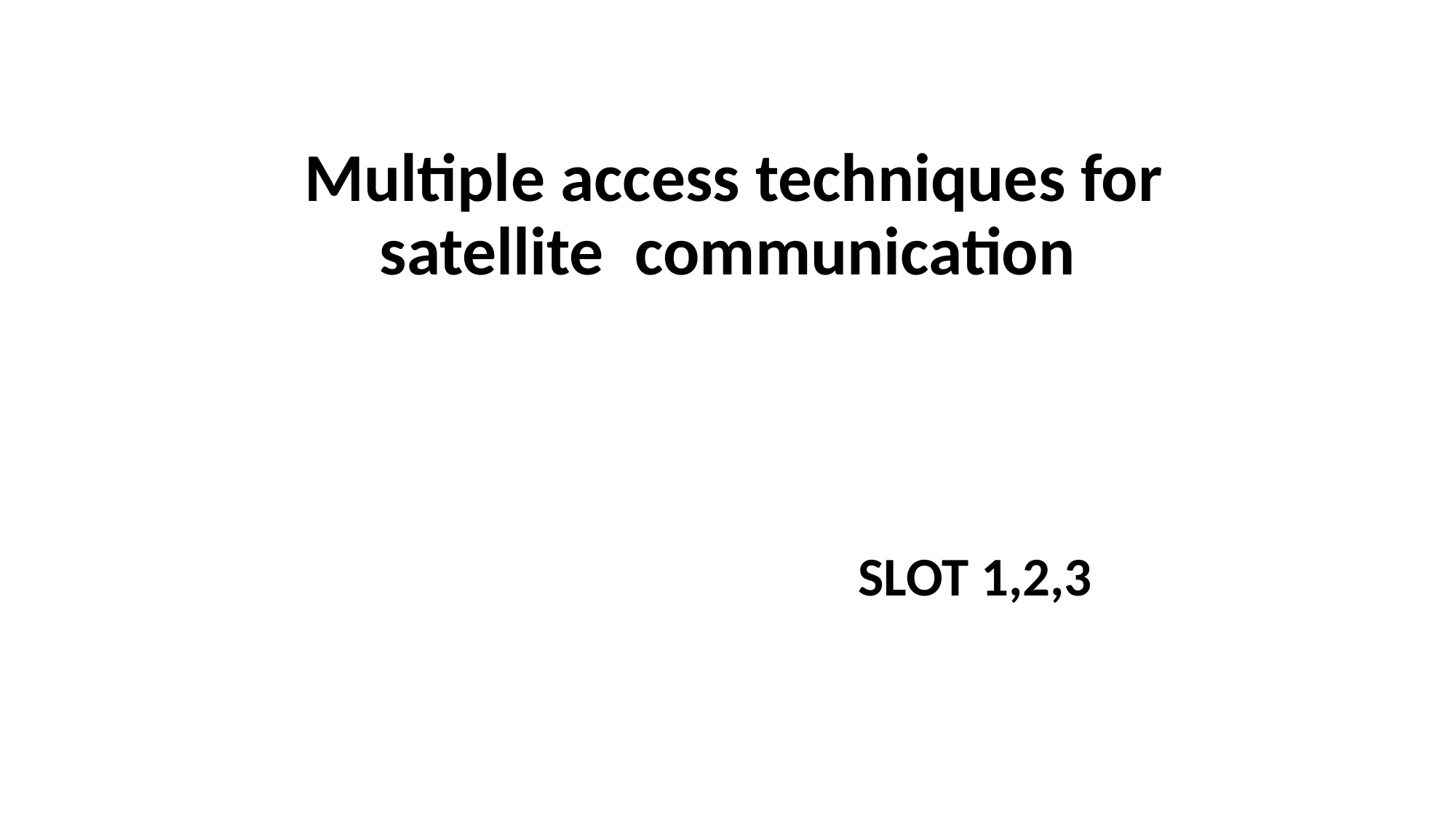

# Multiple access techniques for satellite  communication

                                        SLOT 1,2,3